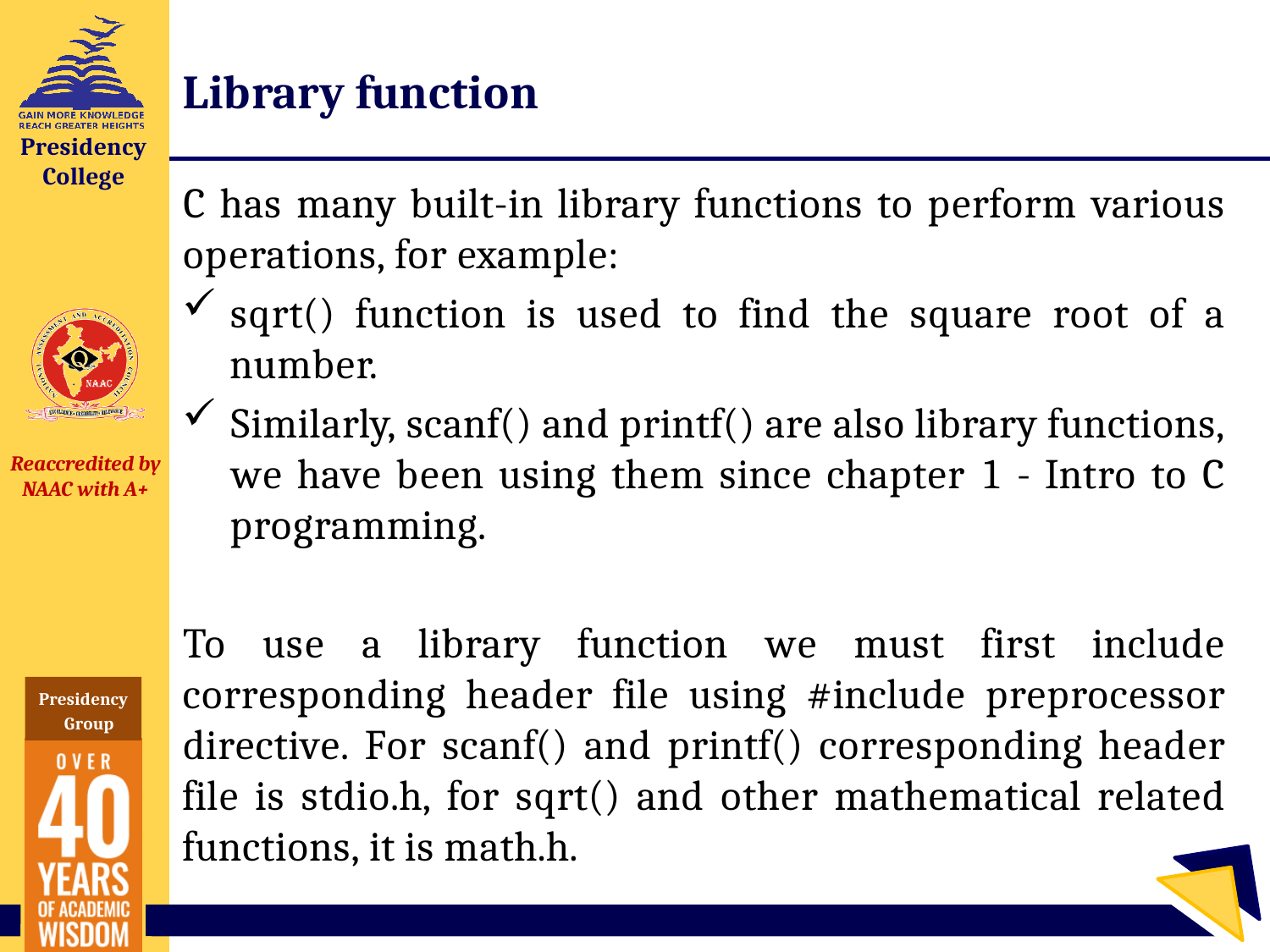

# Library function
C has many built-in library functions to perform various operations, for example:
sqrt() function is used to find the square root of a number.
Similarly, scanf() and printf() are also library functions, we have been using them since chapter 1 - Intro to C programming.

To use a library function we must first include corresponding header file using #include preprocessor directive. For scanf() and printf() corresponding header file is stdio.h, for sqrt() and other mathematical related functions, it is math.h.